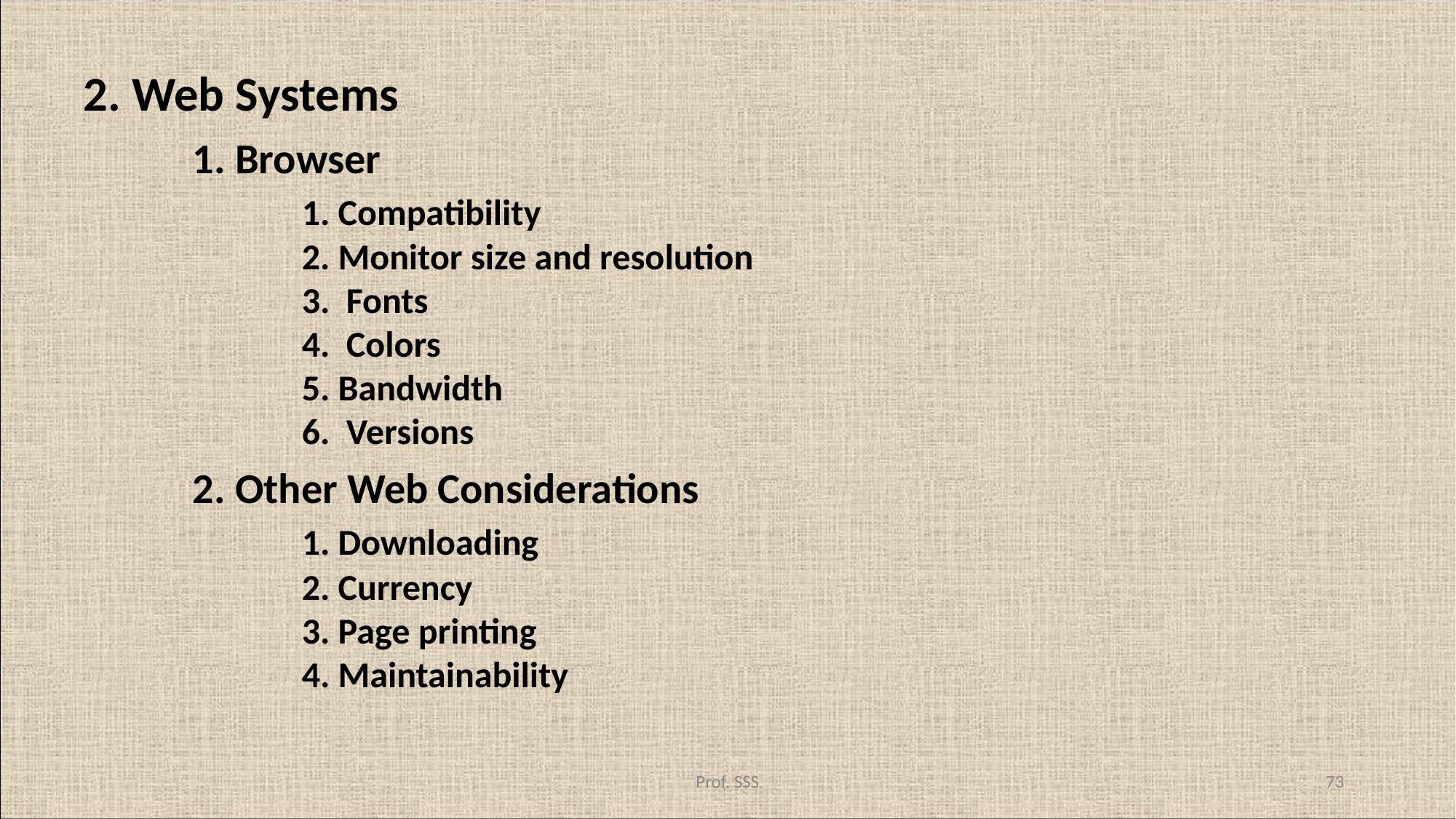

#
2. Web Systems
	1. Browser
		1. Compatibility
		2. Monitor size and resolution
		3.  Fonts
		4.  Colors
		5. Bandwidth
		6.  Versions
	2. Other Web Considerations
		1. Downloading
		2. Currency
		3. Page printing
		4. Maintainability

Prof. SSS
73